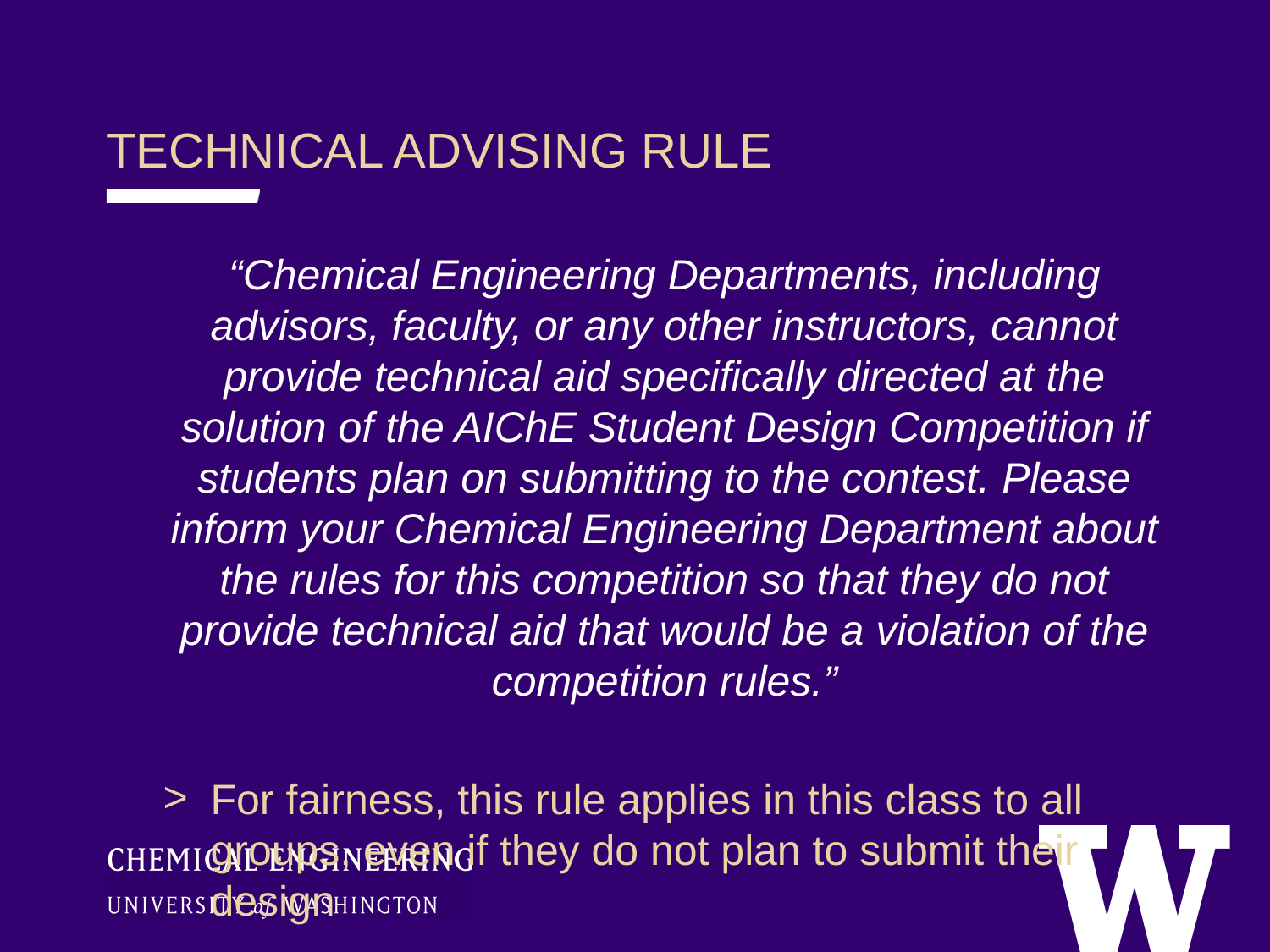

TECHNICAL ADVISING RULE
“Chemical Engineering Departments, including advisors, faculty, or any other instructors, cannot provide technical aid specifically directed at the solution of the AIChE Student Design Competition if students plan on submitting to the contest. Please inform your Chemical Engineering Department about the rules for this competition so that they do not provide technical aid that would be a violation of the competition rules.”

For fairness, this rule applies in this class to all groups, even if they do not plan to submit their design